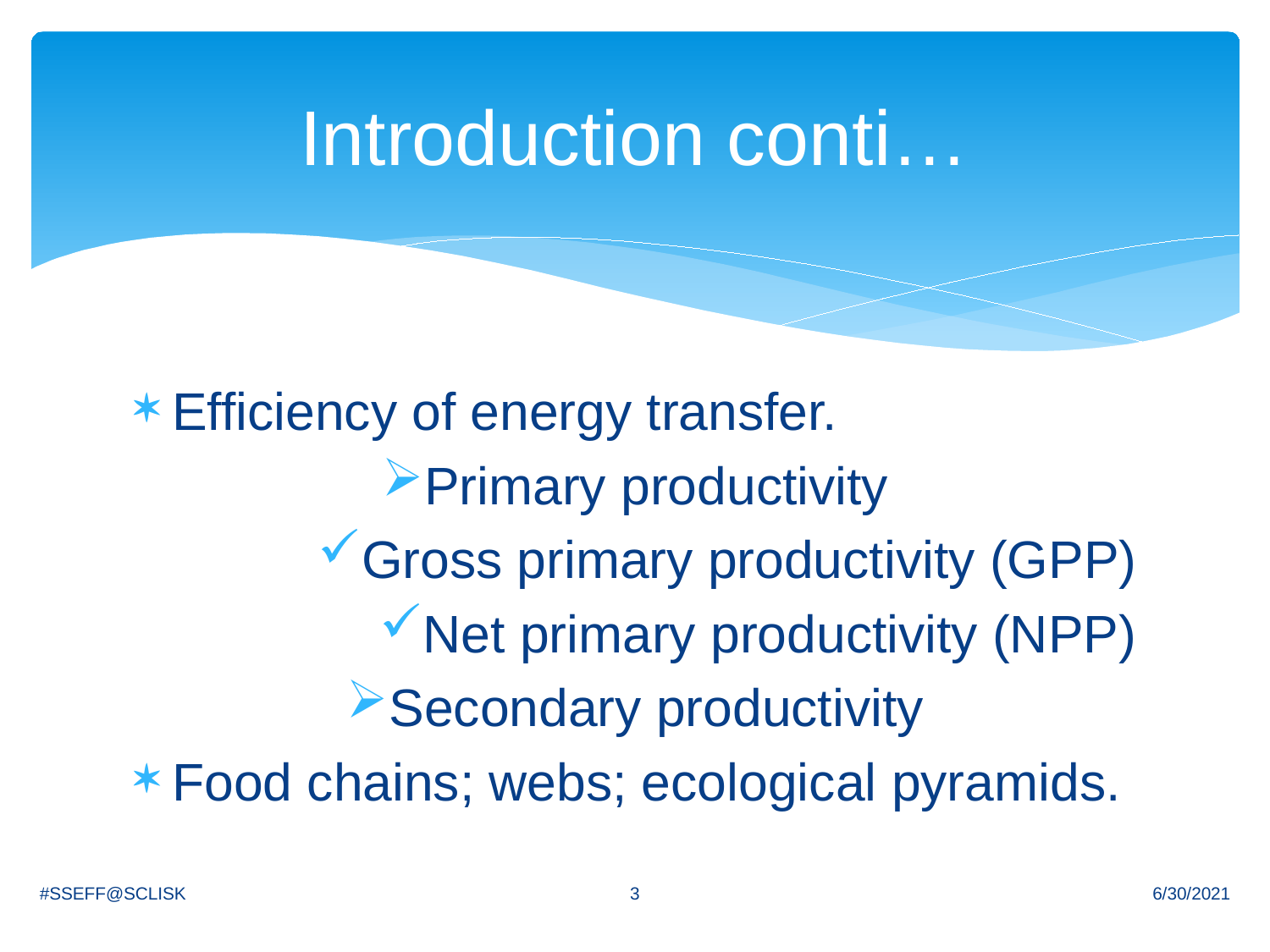

# Introduction conti…
Efficiency of energy transfer.
Primary productivity
Gross primary productivity (GPP)
Net primary productivity (NPP)
Secondary productivity
Food chains; webs; ecological pyramids.

3
#SSEFF@SCLISK
6/30/2021